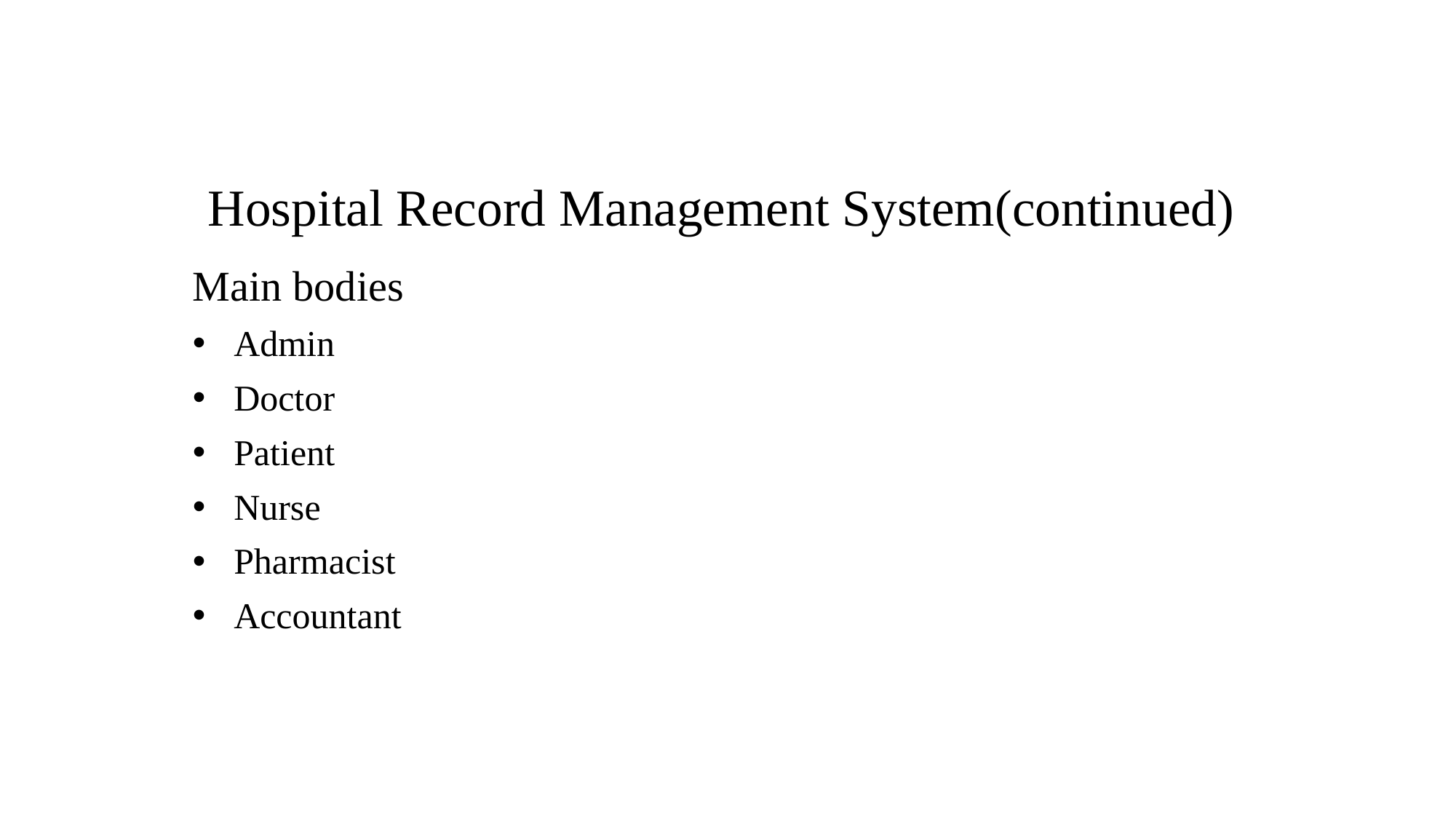

# Hospital Record Management System(continued)
Main bodies
Admin
Doctor
Patient
Nurse
Pharmacist
Accountant